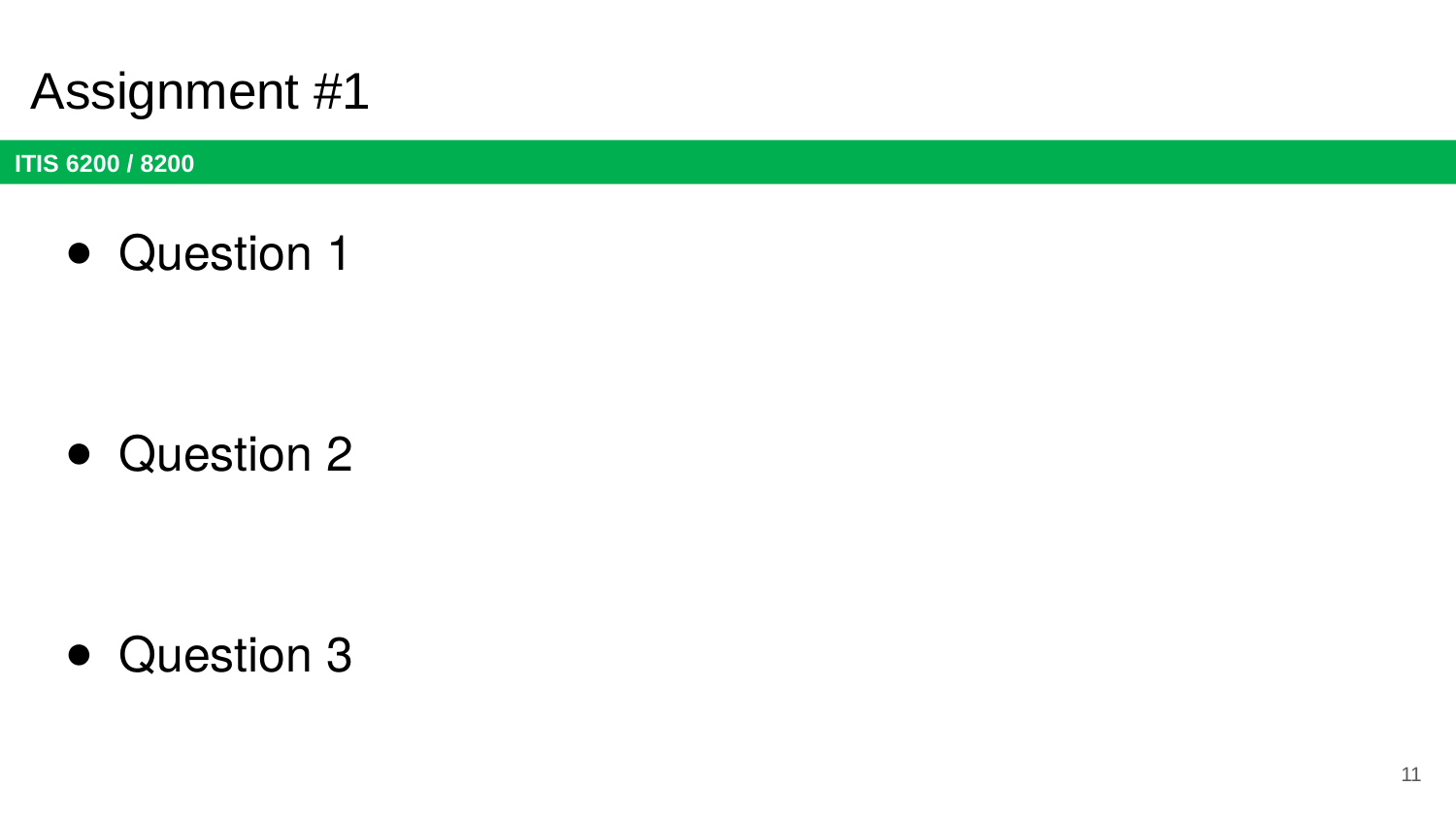

# Assignment #1
Question 1

Question 2

Question 3

11